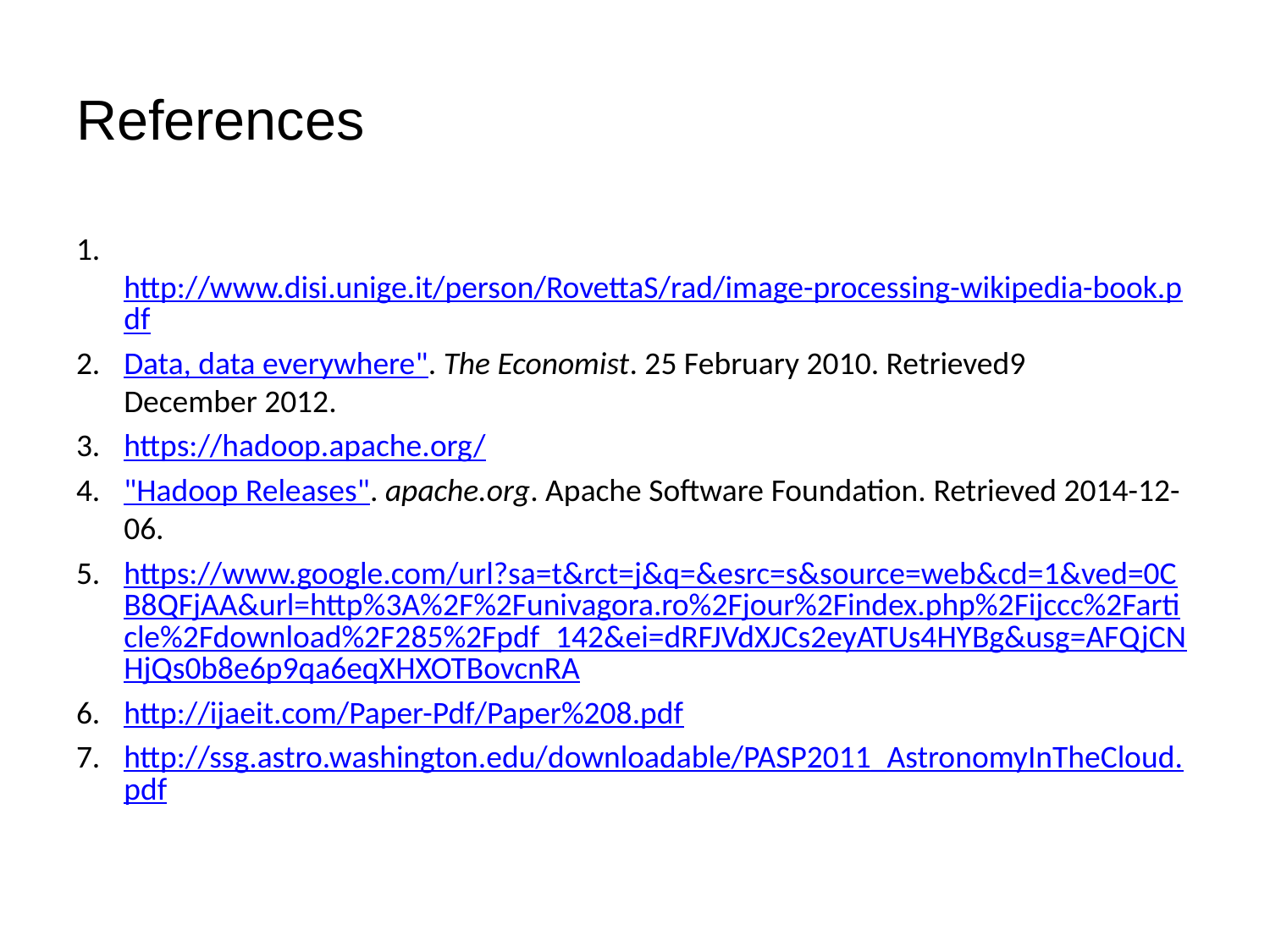

# References
 http://www.disi.unige.it/person/RovettaS/rad/image-processing-wikipedia-book.pdf
Data, data everywhere". The Economist. 25 February 2010. Retrieved9 December 2012.
https://hadoop.apache.org/
"Hadoop Releases". apache.org. Apache Software Foundation. Retrieved 2014-12-06.
https://www.google.com/url?sa=t&rct=j&q=&esrc=s&source=web&cd=1&ved=0CB8QFjAA&url=http%3A%2F%2Funivagora.ro%2Fjour%2Findex.php%2Fijccc%2Farticle%2Fdownload%2F285%2Fpdf_142&ei=dRFJVdXJCs2eyATUs4HYBg&usg=AFQjCNHjQs0b8e6p9qa6eqXHXOTBovcnRA
http://ijaeit.com/Paper-Pdf/Paper%208.pdf
http://ssg.astro.washington.edu/downloadable/PASP2011_AstronomyInTheCloud.pdf